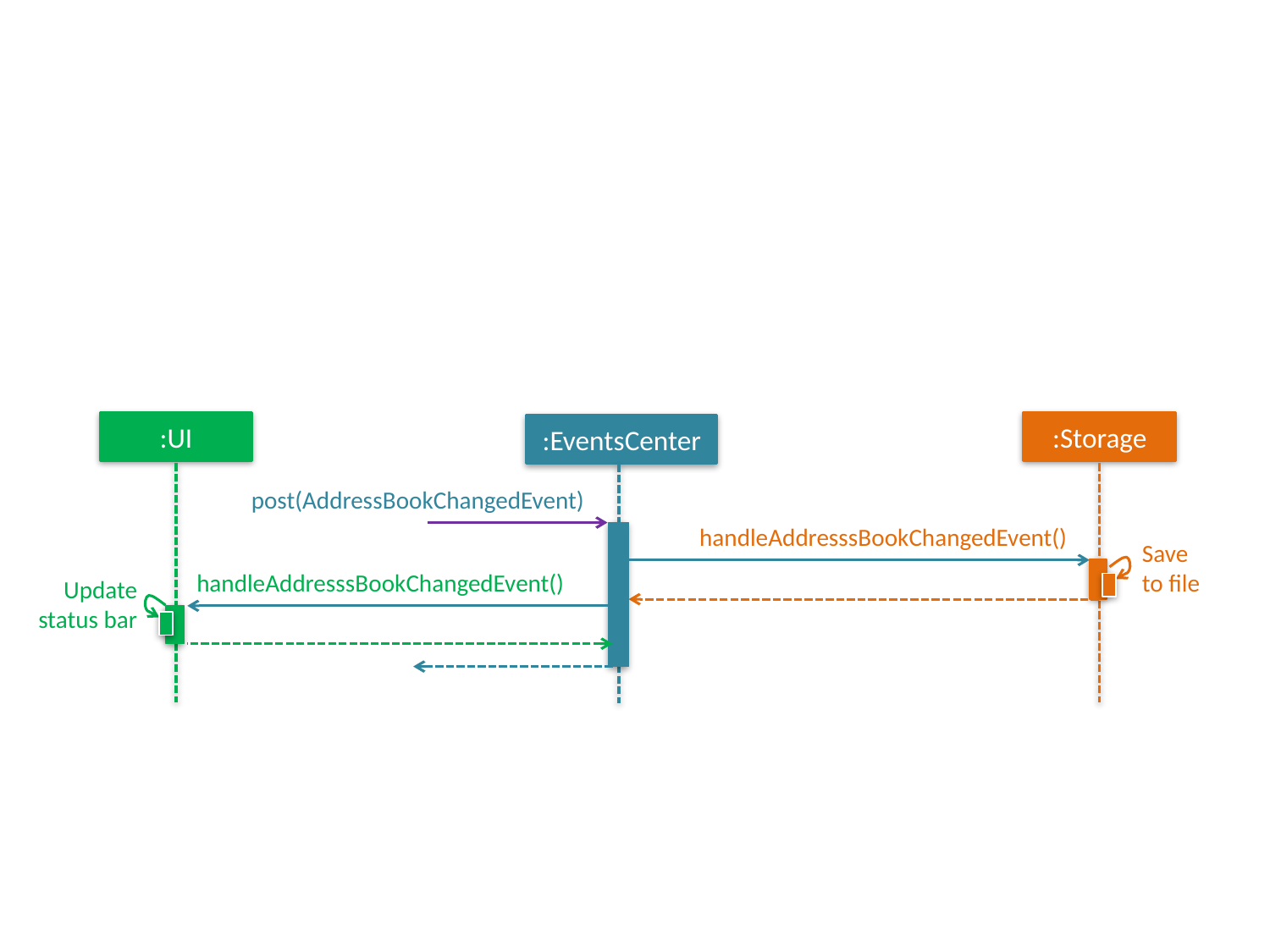

:UI
:Storage
:EventsCenter
post(AddressBookChangedEvent)
handleAddresssBookChangedEvent()

Save
to file

handleAddresssBookChangedEvent()
Update status bar